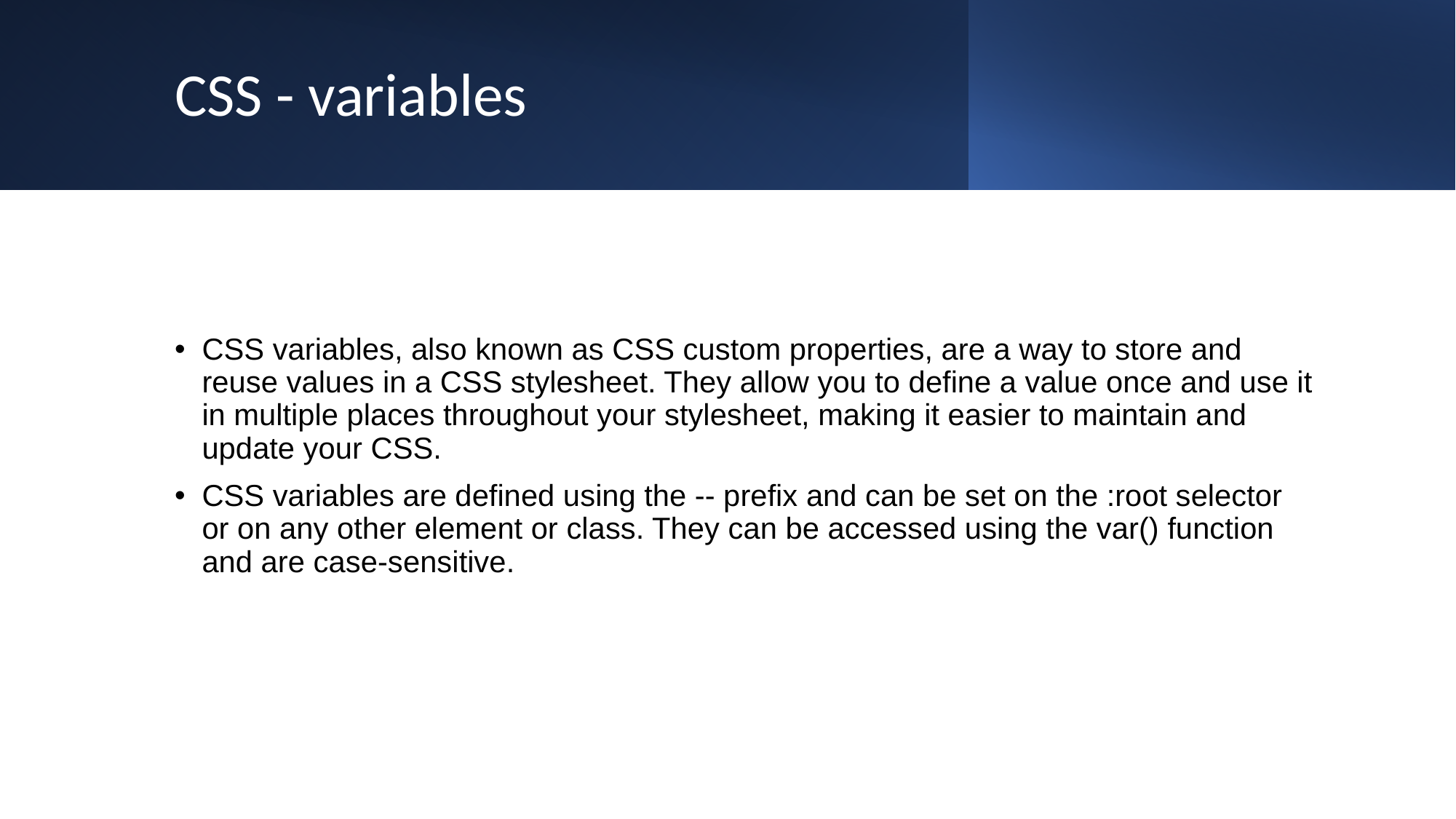

# CSS - variables
CSS variables, also known as CSS custom properties, are a way to store and reuse values in a CSS stylesheet. They allow you to define a value once and use it in multiple places throughout your stylesheet, making it easier to maintain and update your CSS.
CSS variables are defined using the -- prefix and can be set on the :root selector or on any other element or class. They can be accessed using the var() function and are case-sensitive.